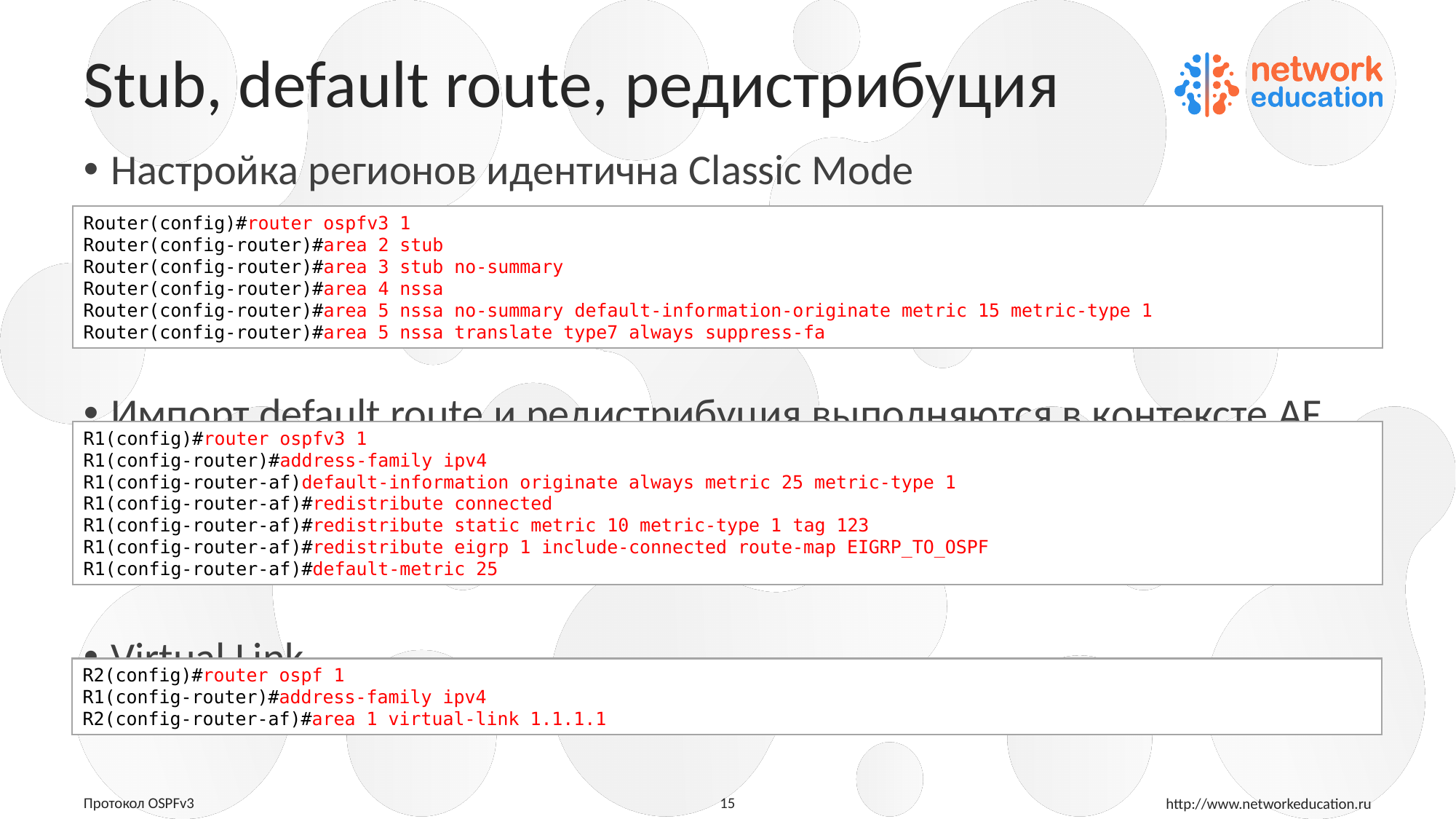

# Stub, default route, редистрибуция
Настройка регионов идентична Classic Mode

Импорт default route и редистрибуция выполняются в контексте AF

Virtual Link
Router(config)#router ospfv3 1
Router(config-router)#area 2 stub
Router(config-router)#area 3 stub no-summary
Router(config-router)#area 4 nssa
Router(config-router)#area 5 nssa no-summary default-information-originate metric 15 metric-type 1
Router(config-router)#area 5 nssa translate type7 always suppress-fa
R1(config)#router ospfv3 1
R1(config-router)#address-family ipv4
R1(config-router-af)default-information originate always metric 25 metric-type 1
R1(config-router-af)#redistribute connected
R1(config-router-af)#redistribute static metric 10 metric-type 1 tag 123
R1(config-router-af)#redistribute eigrp 1 include-connected route-map EIGRP_TO_OSPF
R1(config-router-af)#default-metric 25
R2(config)#router ospf 1
R1(config-router)#address-family ipv4
R2(config-router-af)#area 1 virtual-link 1.1.1.1
15
Протокол OSPFv3